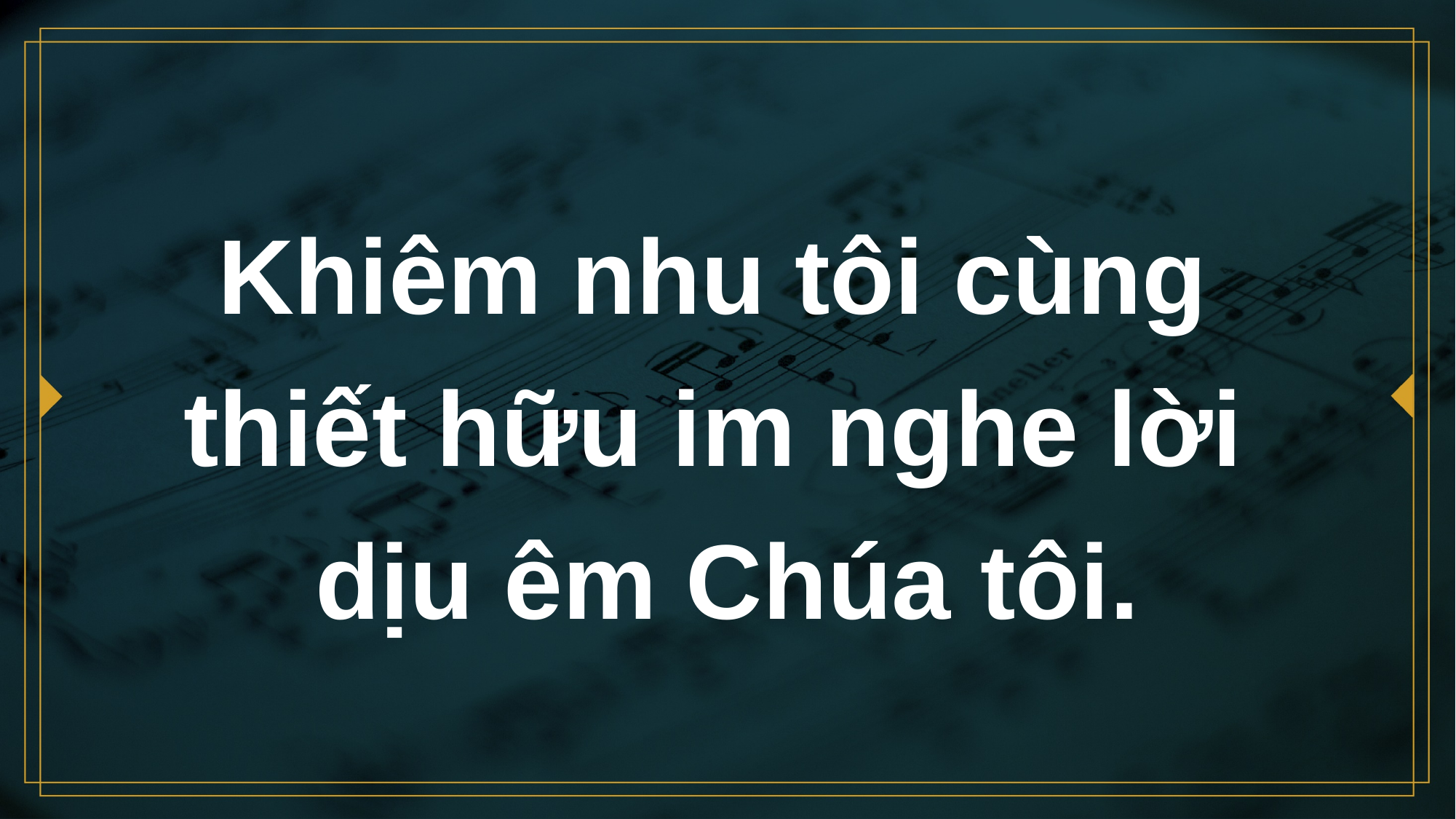

# Khiêm nhu tôi cùng thiết hữu im nghe lời dịu êm Chúa tôi.